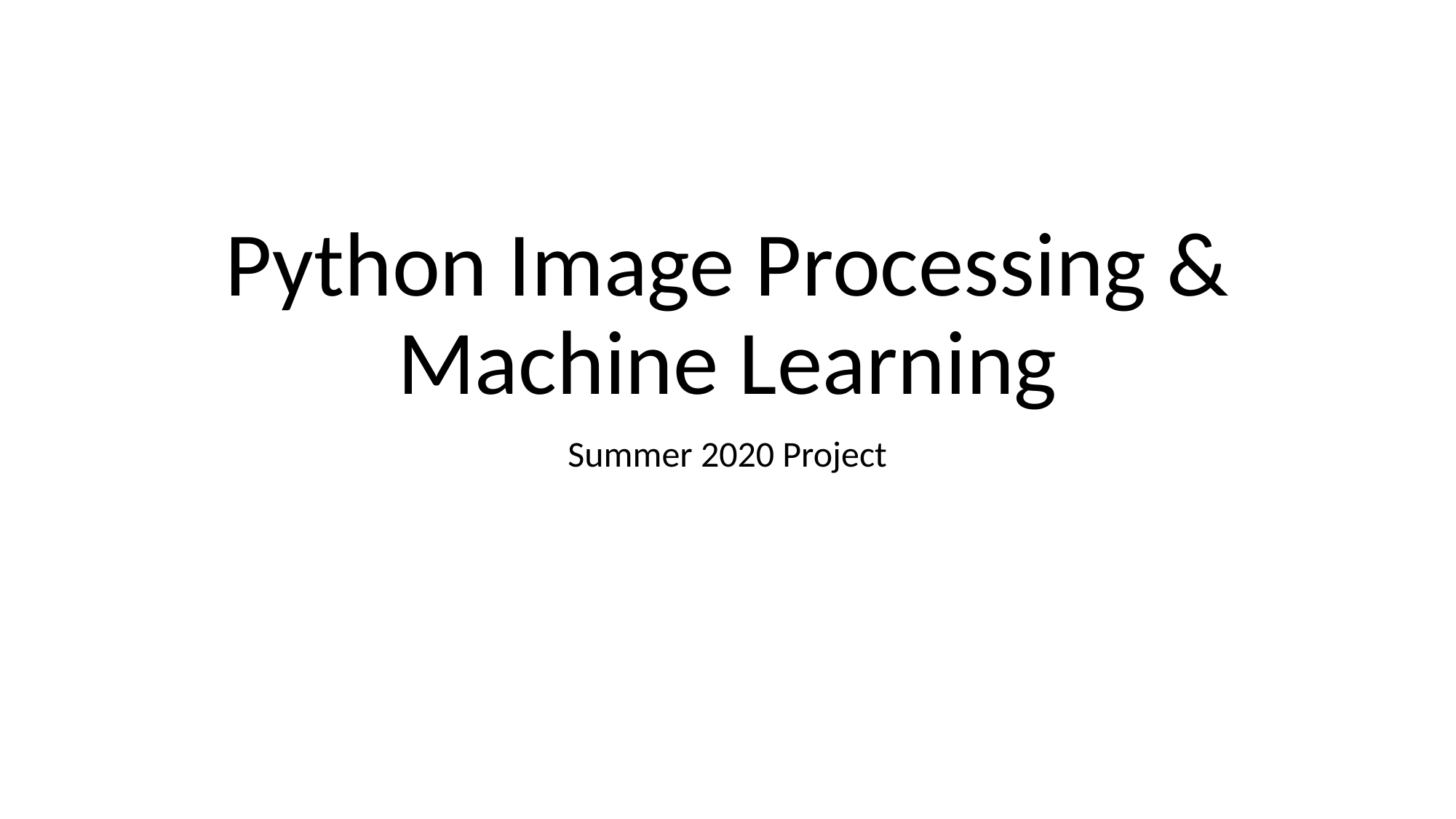

# Python Image Processing & Machine Learning
Summer 2020 Project